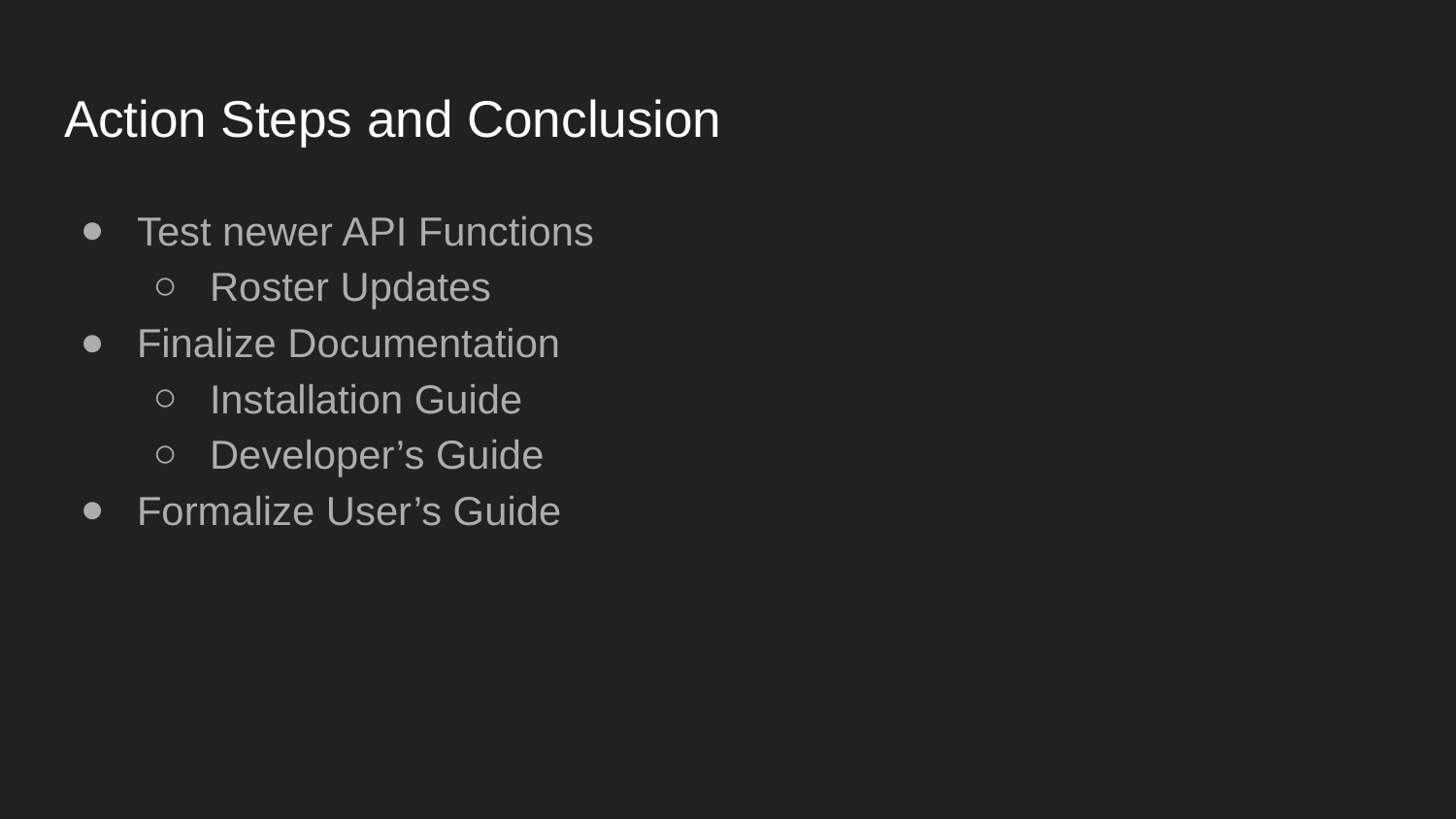

# Action Steps and Conclusion
Test newer API Functions
Roster Updates
Finalize Documentation
Installation Guide
Developer’s Guide
Formalize User’s Guide